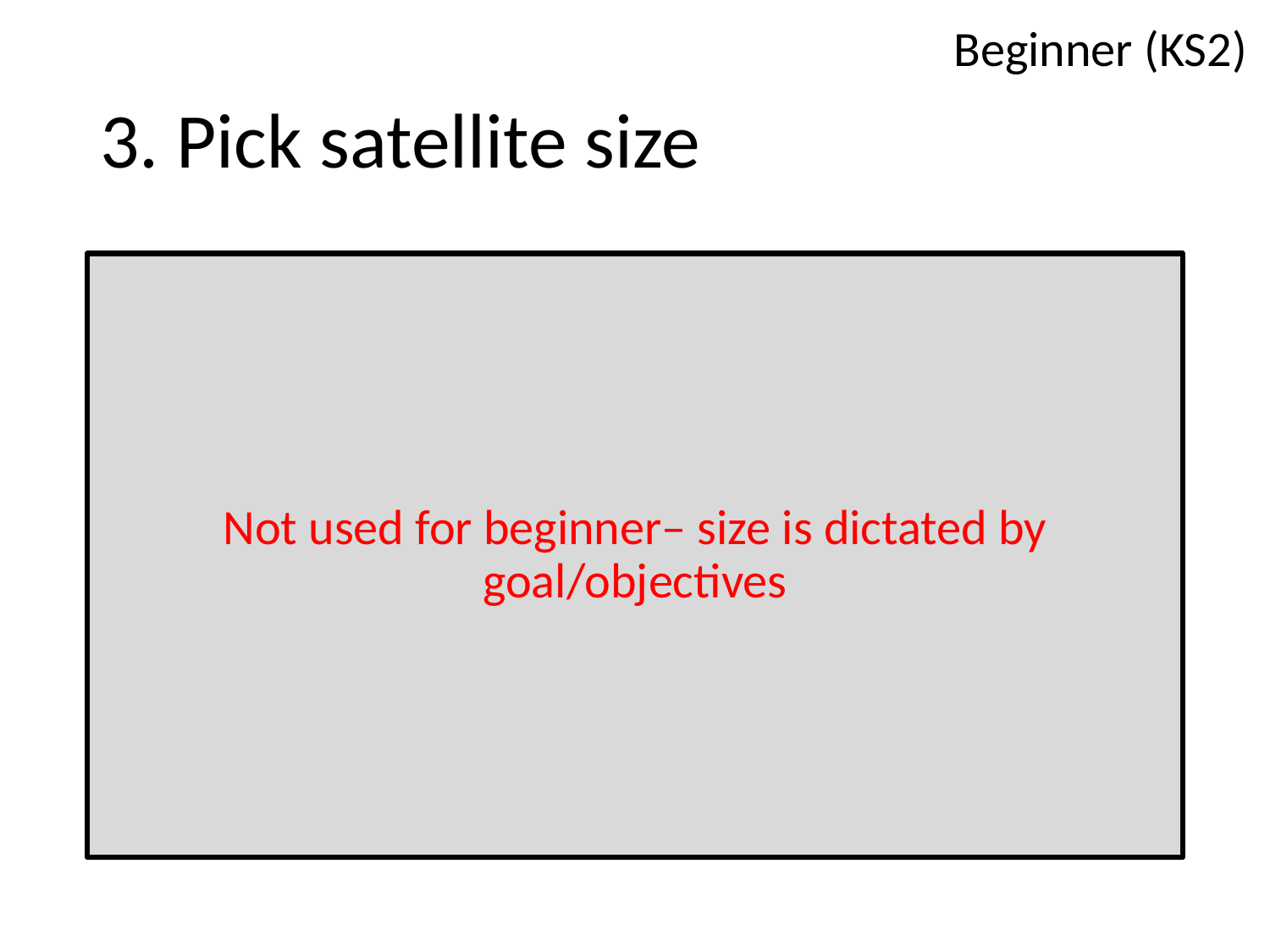

# 3. Pick satellite size
Not used for beginner– size is dictated by goal/objectives